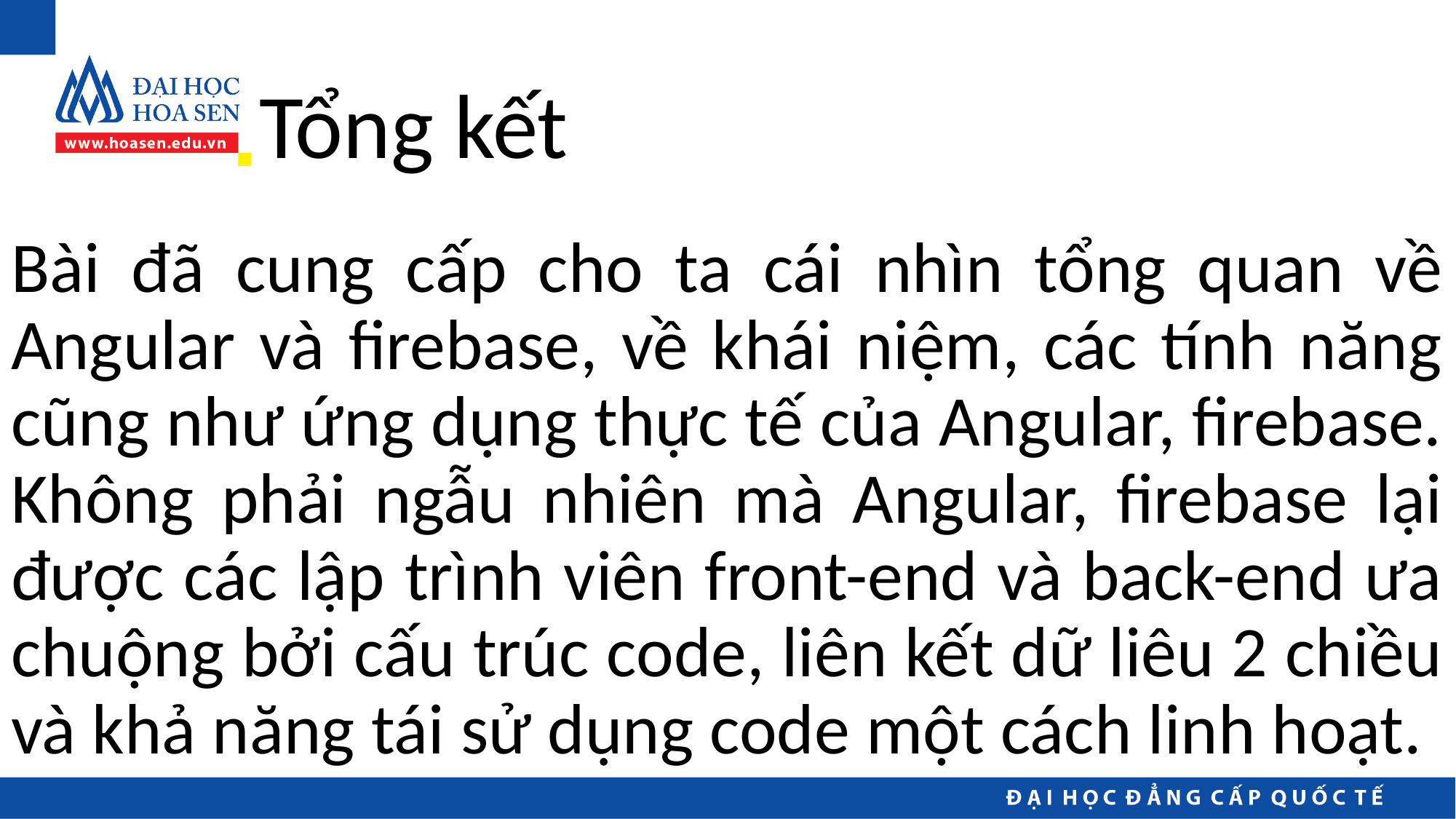

# Tổng kết
Bài đã cung cấp cho ta cái nhìn tổng quan về Angular và firebase, về khái niệm, các tính năng cũng như ứng dụng thực tế của Angular, firebase. Không phải ngẫu nhiên mà Angular, firebase lại được các lập trình viên front-end và back-end ưa chuộng bởi cấu trúc code, liên kết dữ liêu 2 chiều và khả năng tái sử dụng code một cách linh hoạt.